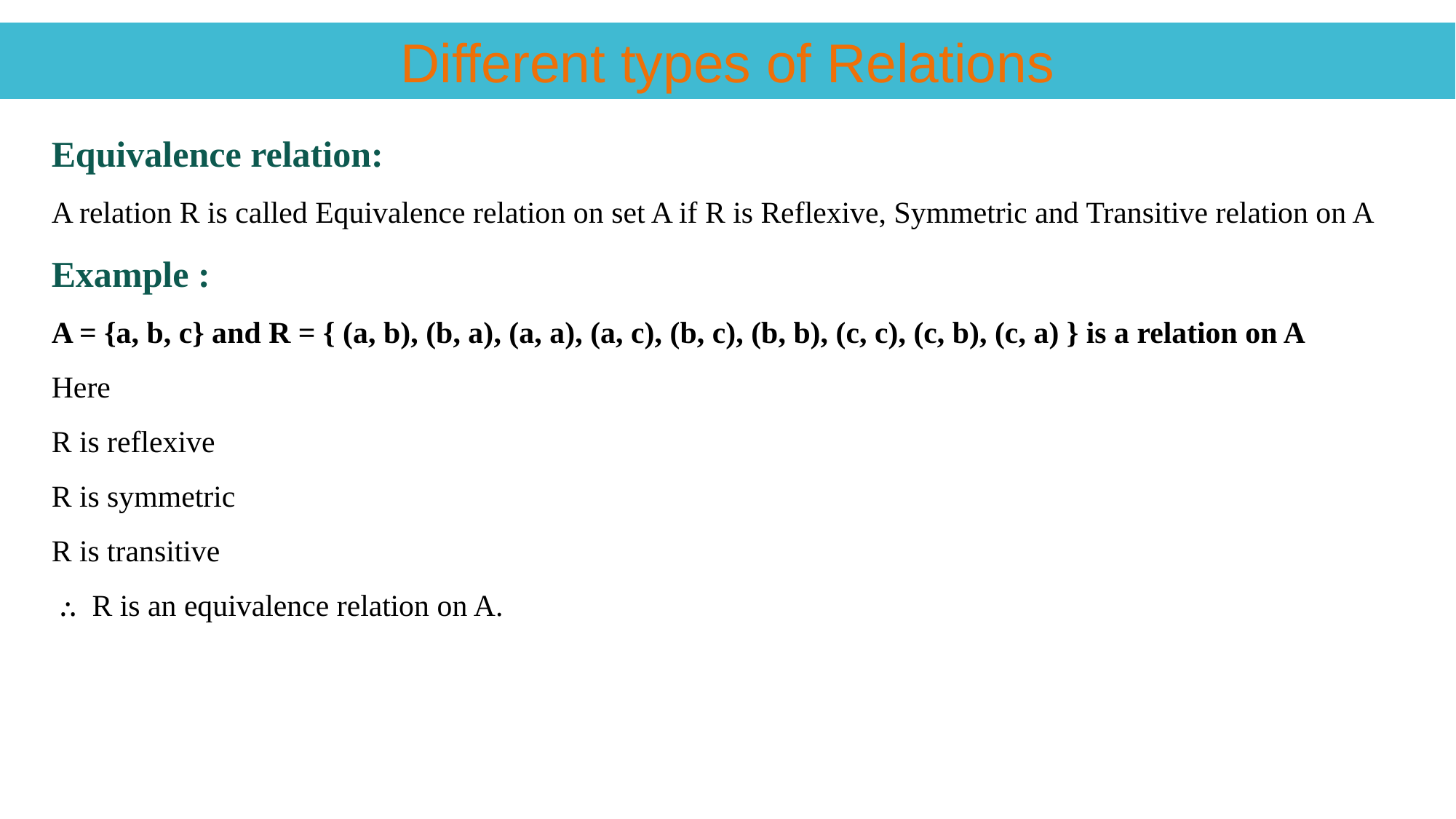

Different types of Relations
Equivalence relation:
A relation R is called Equivalence relation on set A if R is Reflexive, Symmetric and Transitive relation on A
Example :
A = {a, b, c} and R = { (a, b), (b, a), (a, a), (a, c), (b, c), (b, b), (c, c), (c, b), (c, a) } is a relation on A
Here
R is reflexive
R is symmetric
R is transitive
 ⸫  R is an equivalence relation on A.